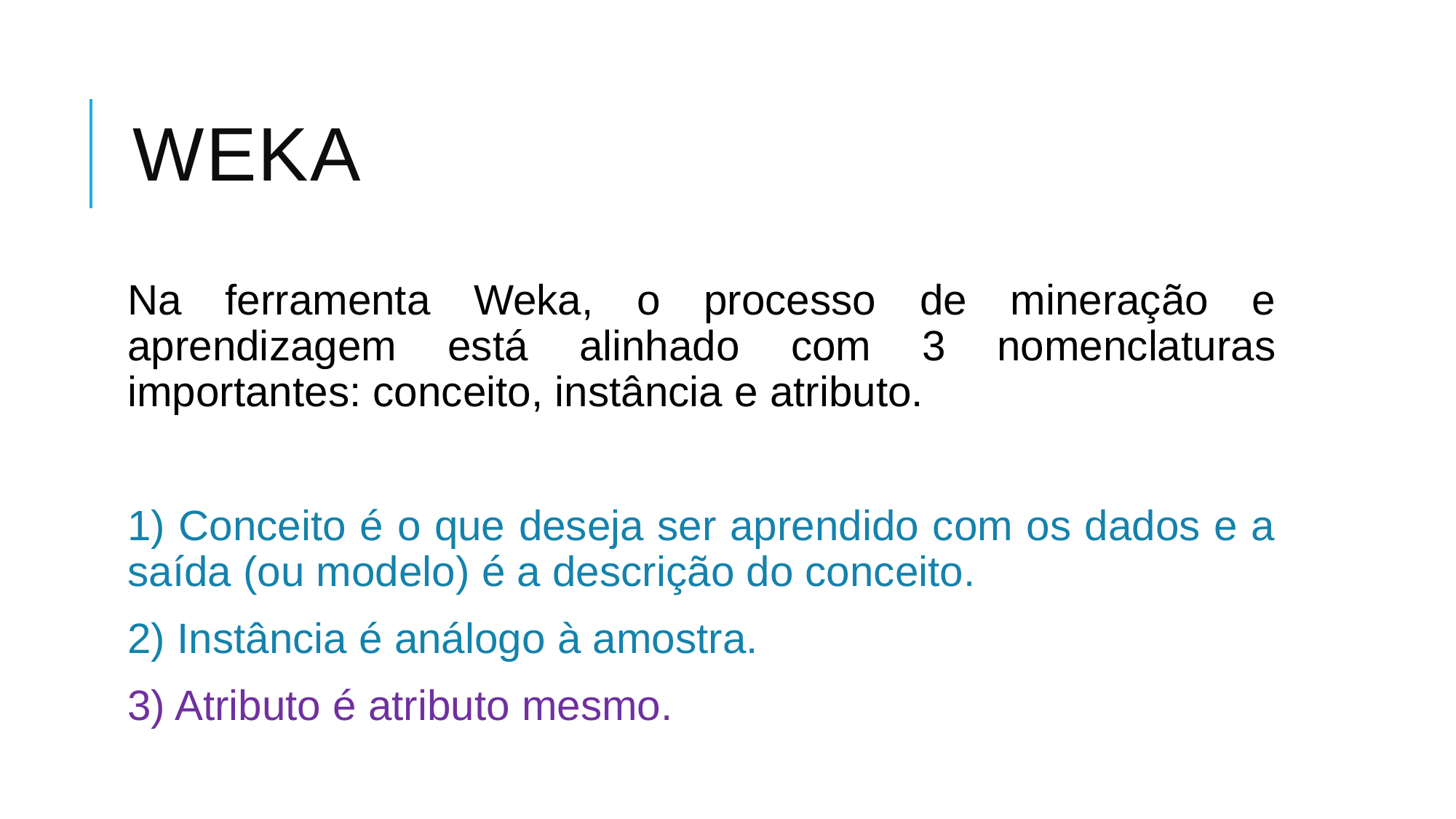

# weka
Na ferramenta Weka, o processo de mineração e aprendizagem está alinhado com 3 nomenclaturas importantes: conceito, instância e atributo.

1) Conceito é o que deseja ser aprendido com os dados e a saída (ou modelo) é a descrição do conceito.
2) Instância é análogo à amostra.
3) Atributo é atributo mesmo.